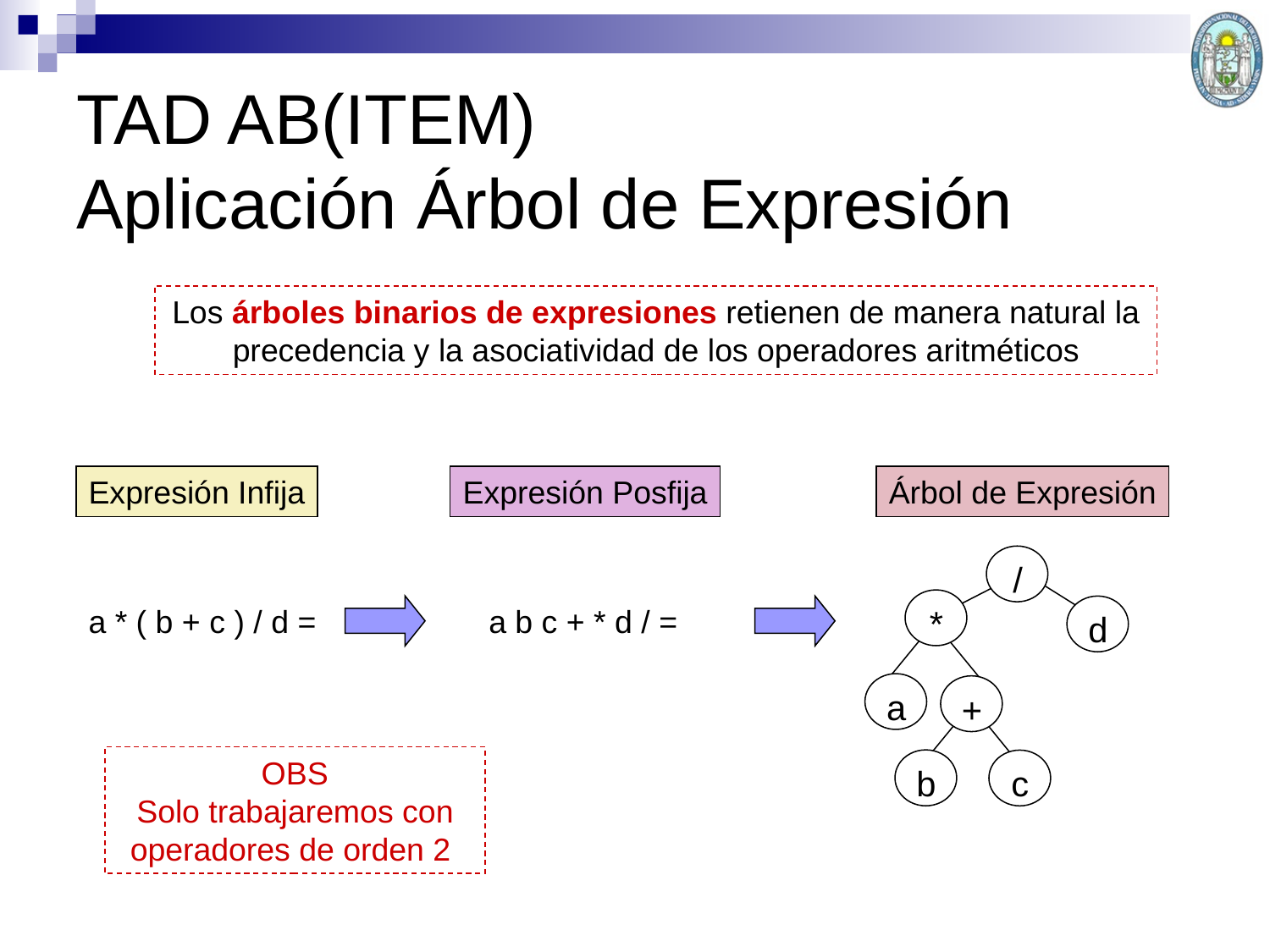

# TAD AB(ITEM) Aplicación Árbol de Expresión
Los árboles binarios de expresiones retienen de manera natural la precedencia y la asociatividad de los operadores aritméticos
Expresión Infija
Expresión Posfija
Árbol de Expresión

/

*

d

a

+

b

c
 a * ( b + c ) / d =
 a b c + * d / =

OBS
Solo trabajaremos con operadores de orden 2